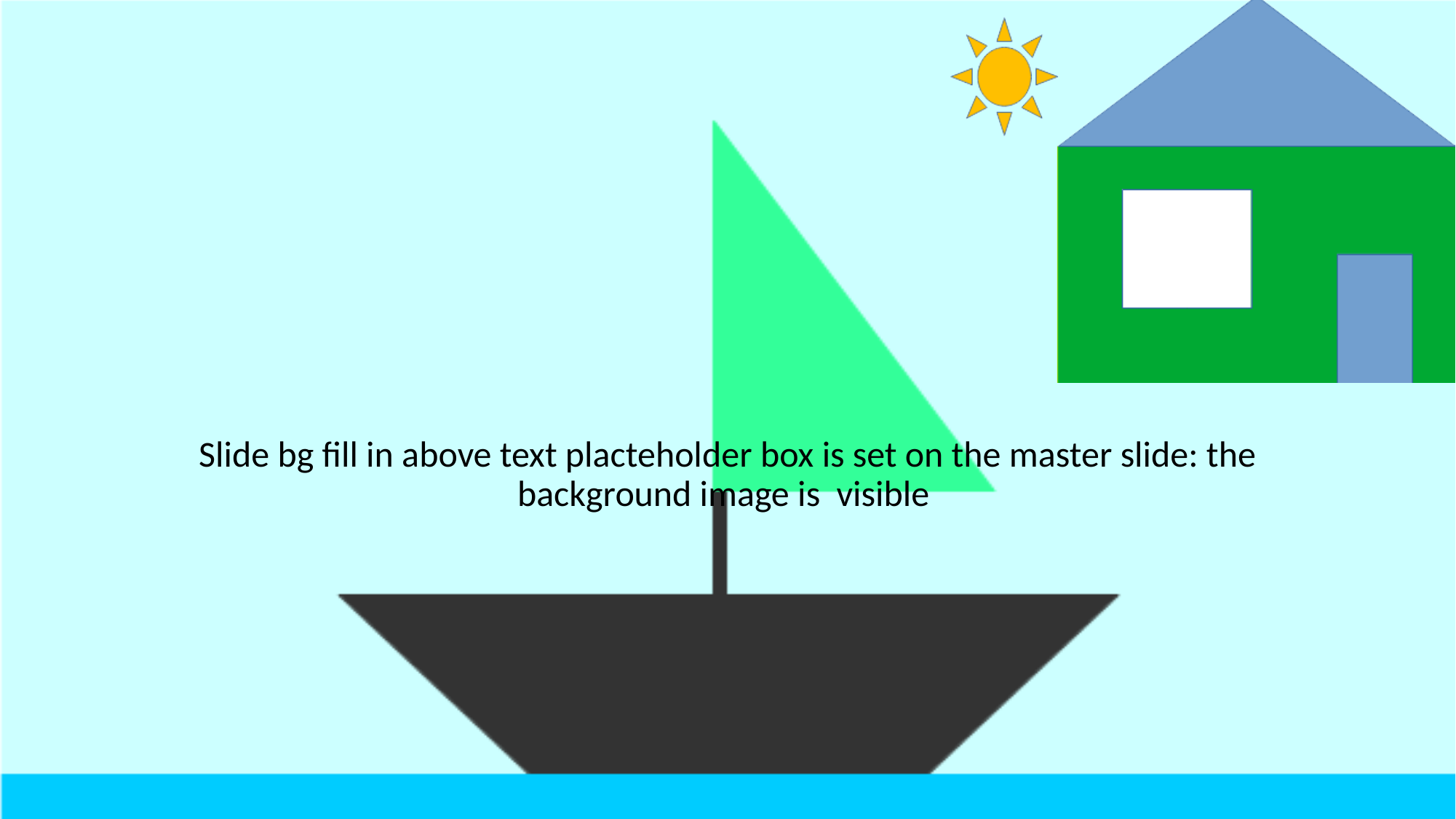

#
Slide bg fill in above text placteholder box is set on the master slide: the background image is  visible